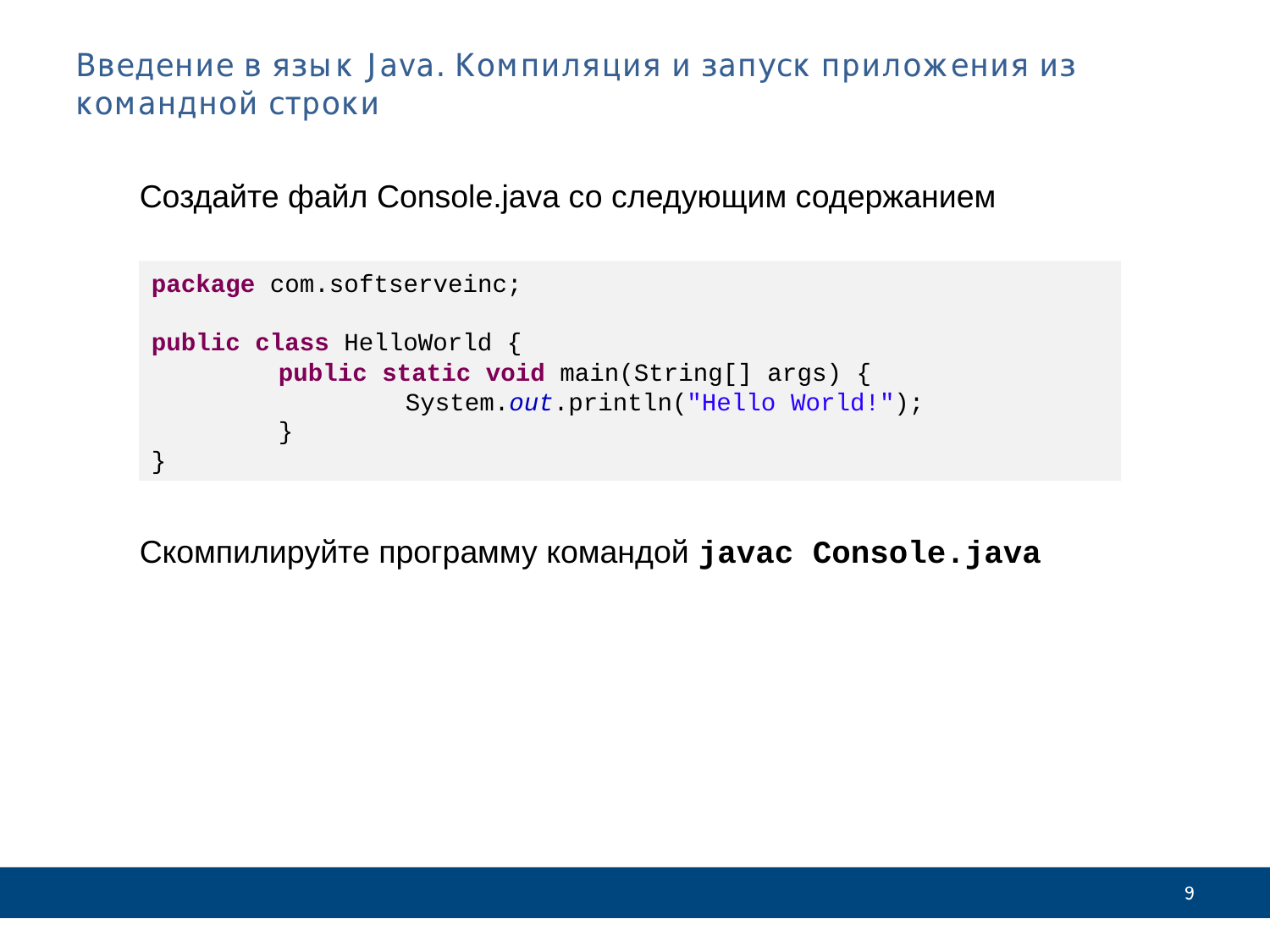

# Введение в язык Java. Компиляция и запуск приложения из командной строки
Создайте файл Console.java со следующим содержанием

Скомпилируйте программу командой javac Console.java

package com.softserveinc;

public class HelloWorld {
	public static void main(String[] args) {
		System.out.println("Hello World!");
	}
}
9